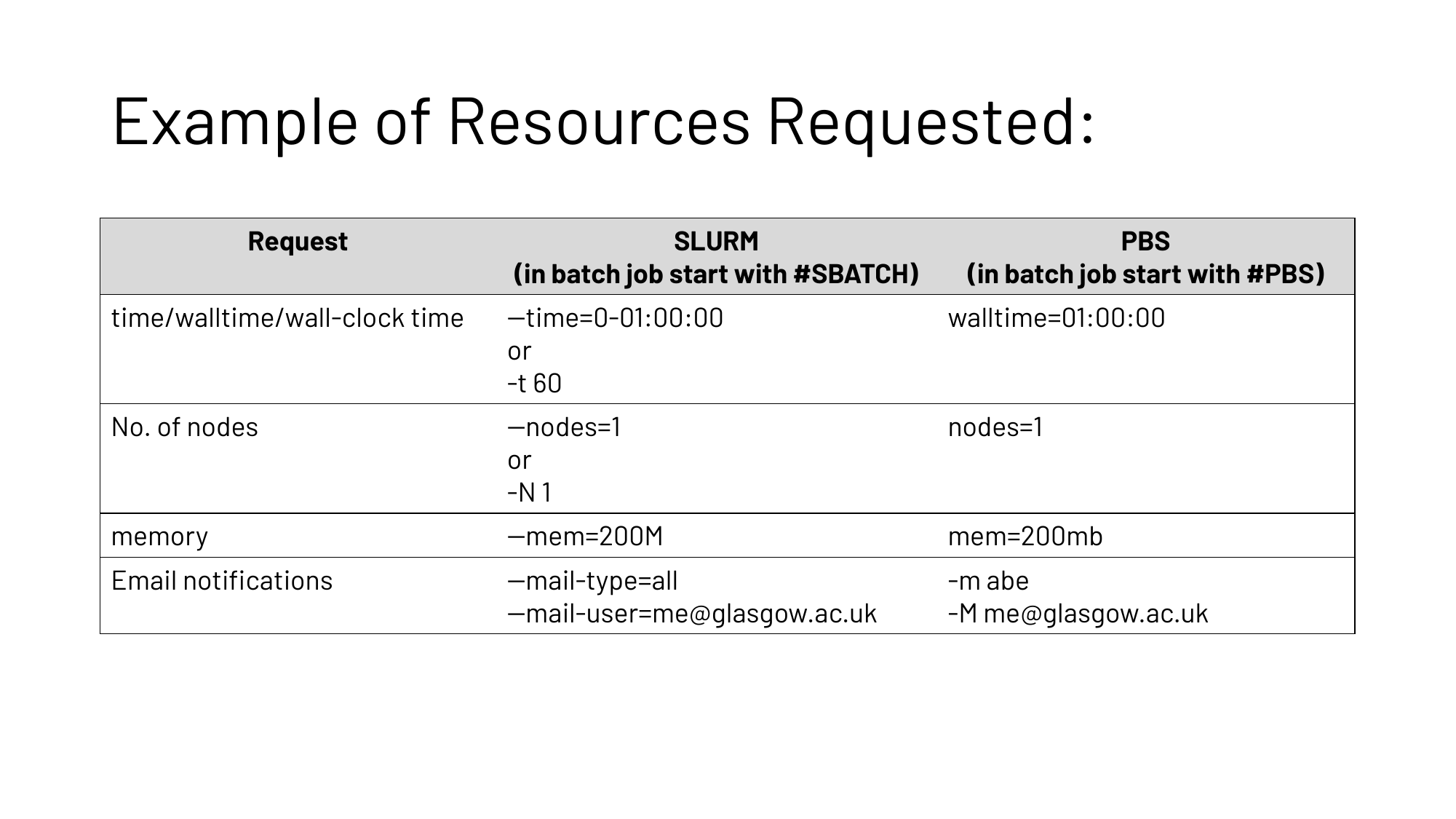

# Example of Resources Requested:
| Request | SLURM (in batch job start with #SBATCH) | PBS (in batch job start with #PBS) |
| --- | --- | --- |
| time/walltime/wall-clock time | --time=0-01:00:00 or -t 60 | walltime=01:00:00 |
| No. of nodes | --nodes=1 or -N 1 | nodes=1 |
| memory | --mem=200M | mem=200mb |
| Email notifications | --mail-type=all --mail-user=me@glasgow.ac.uk | -m abe -M me@glasgow.ac.uk |